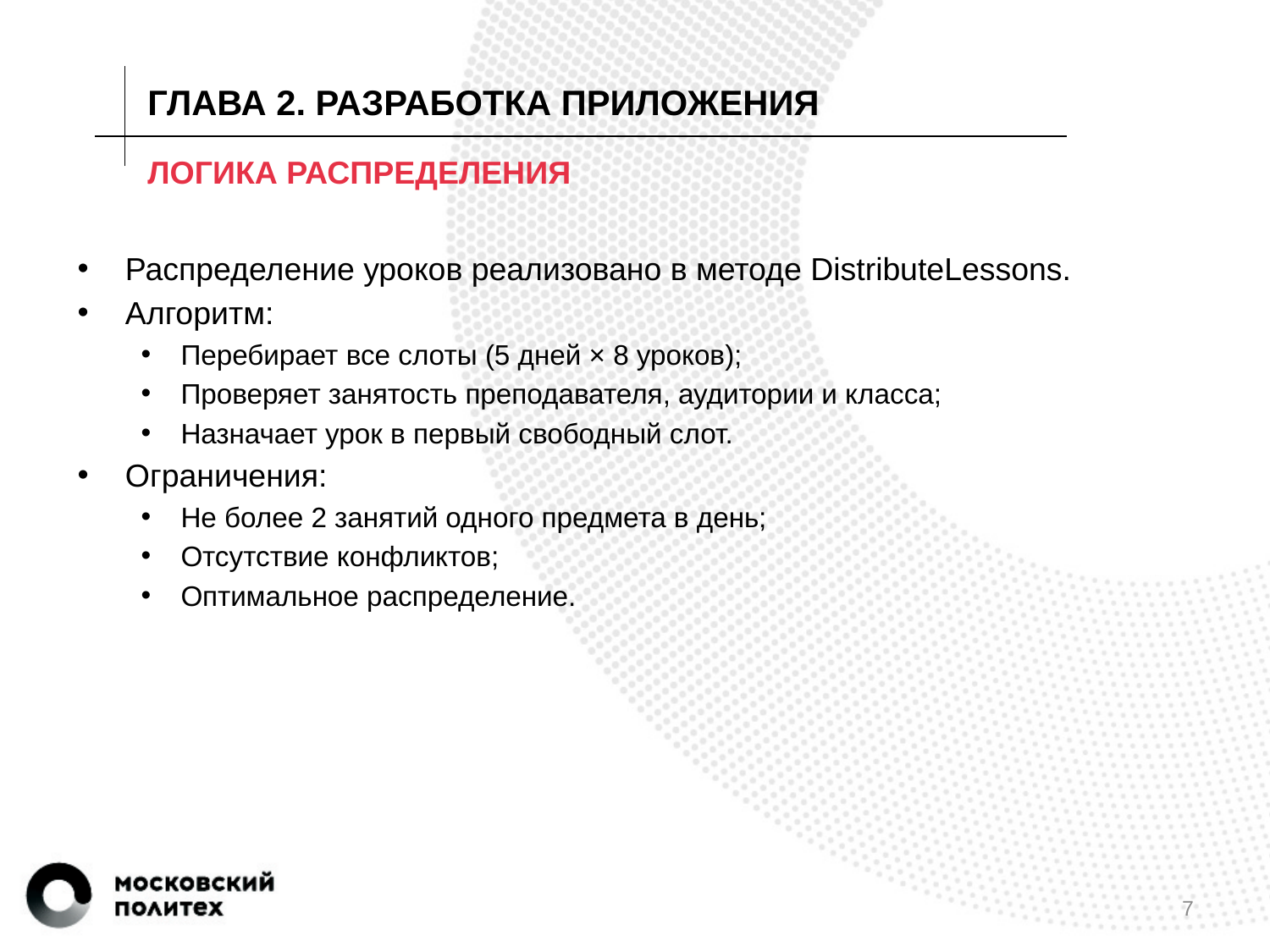

ГЛАВА 2. РАЗРАБОТКА ПРИЛОЖЕНИЯ
# ЛОГИКА РАСПРЕДЕЛЕНИЯ
Распределение уроков реализовано в методе DistributeLessons.
Алгоритм:
Перебирает все слоты (5 дней × 8 уроков);
Проверяет занятость преподавателя, аудитории и класса;
Назначает урок в первый свободный слот.
Ограничения:
Не более 2 занятий одного предмета в день;
Отсутствие конфликтов;
Оптимальное распределение.
7